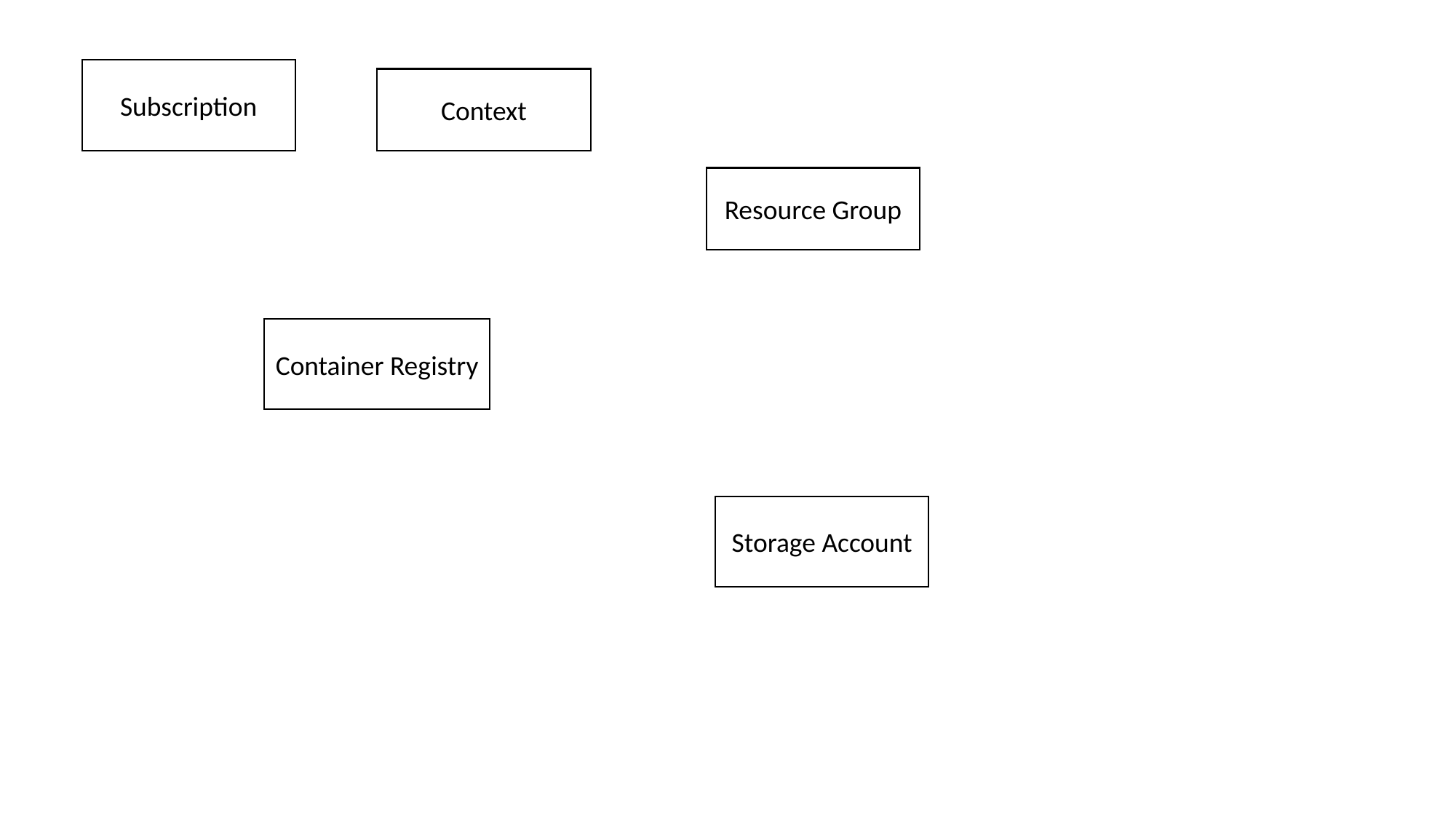

Subscription
Context
Resource Group
Container Registry
Storage Account